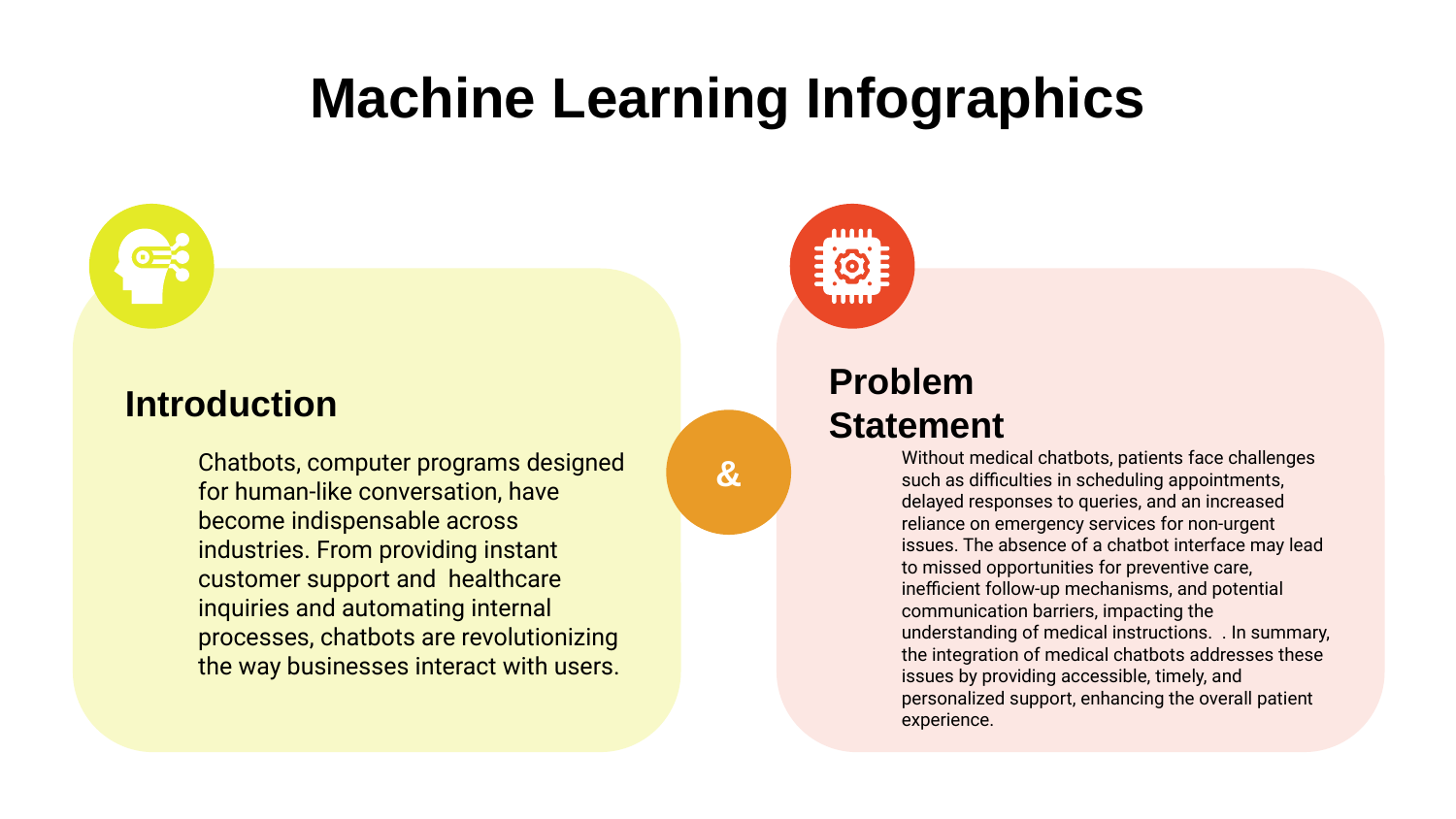

# Machine Learning Infographics

Introduction
Chatbots, computer programs designed for human-like conversation, have become indispensable across industries. From providing instant customer support and  healthcare inquiries and automating internal processes, chatbots are revolutionizing the way businesses interact with users.
Problem Statement
Without medical chatbots, patients face challenges such as difficulties in scheduling appointments, delayed responses to queries, and an increased reliance on emergency services for non-urgent issues. The absence of a chatbot interface may lead to missed opportunities for preventive care, inefficient follow-up mechanisms, and potential communication barriers, impacting the understanding of medical instructions.  . In summary, the integration of medical chatbots addresses these issues by providing accessible, timely, and personalized support, enhancing the overall patient experience.
&